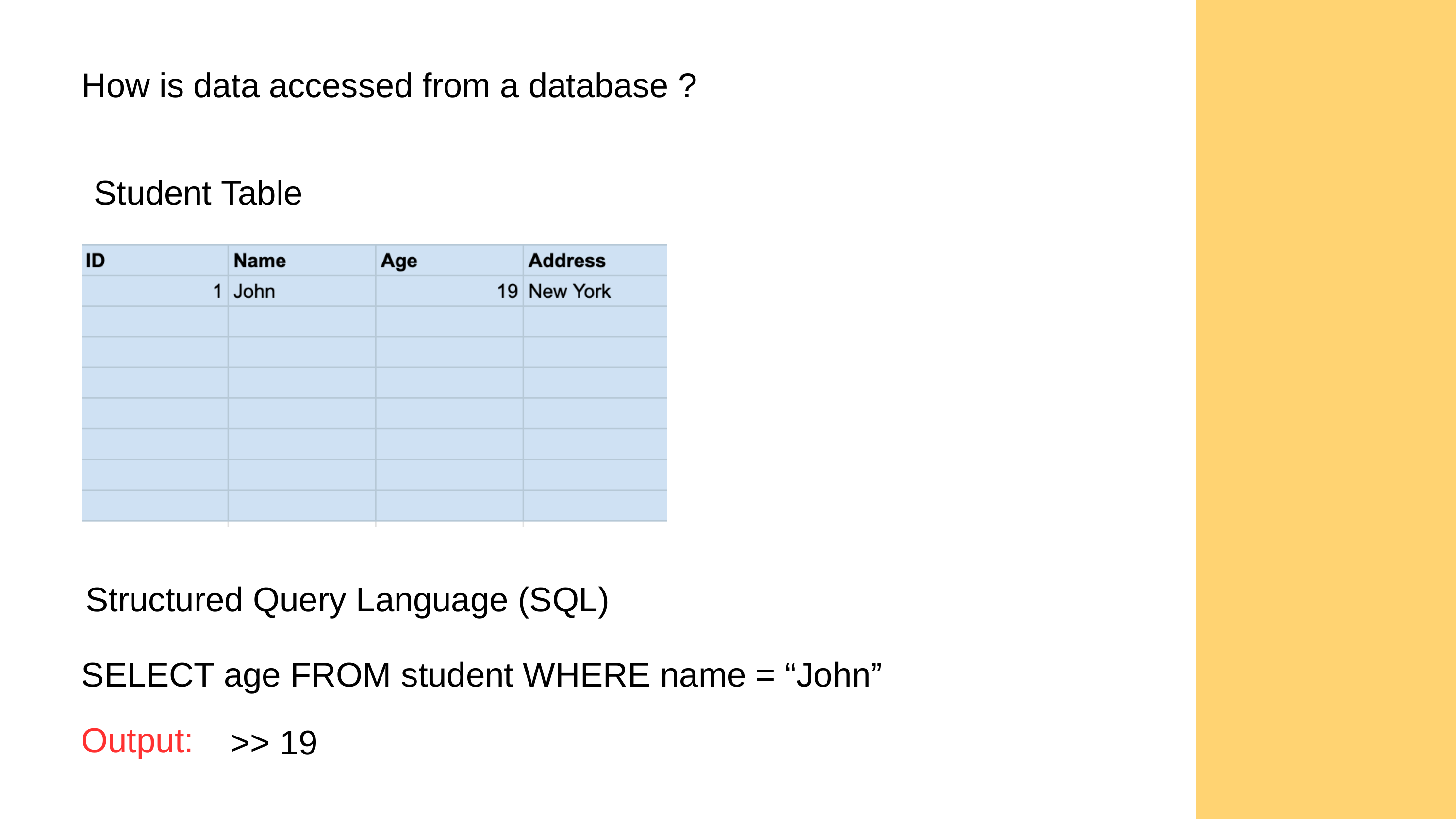

How is data accessed from a database ?
Student Table

Structured Query Language (SQL)
SELECT age FROM student WHERE name = “John”
Output:
>> 19